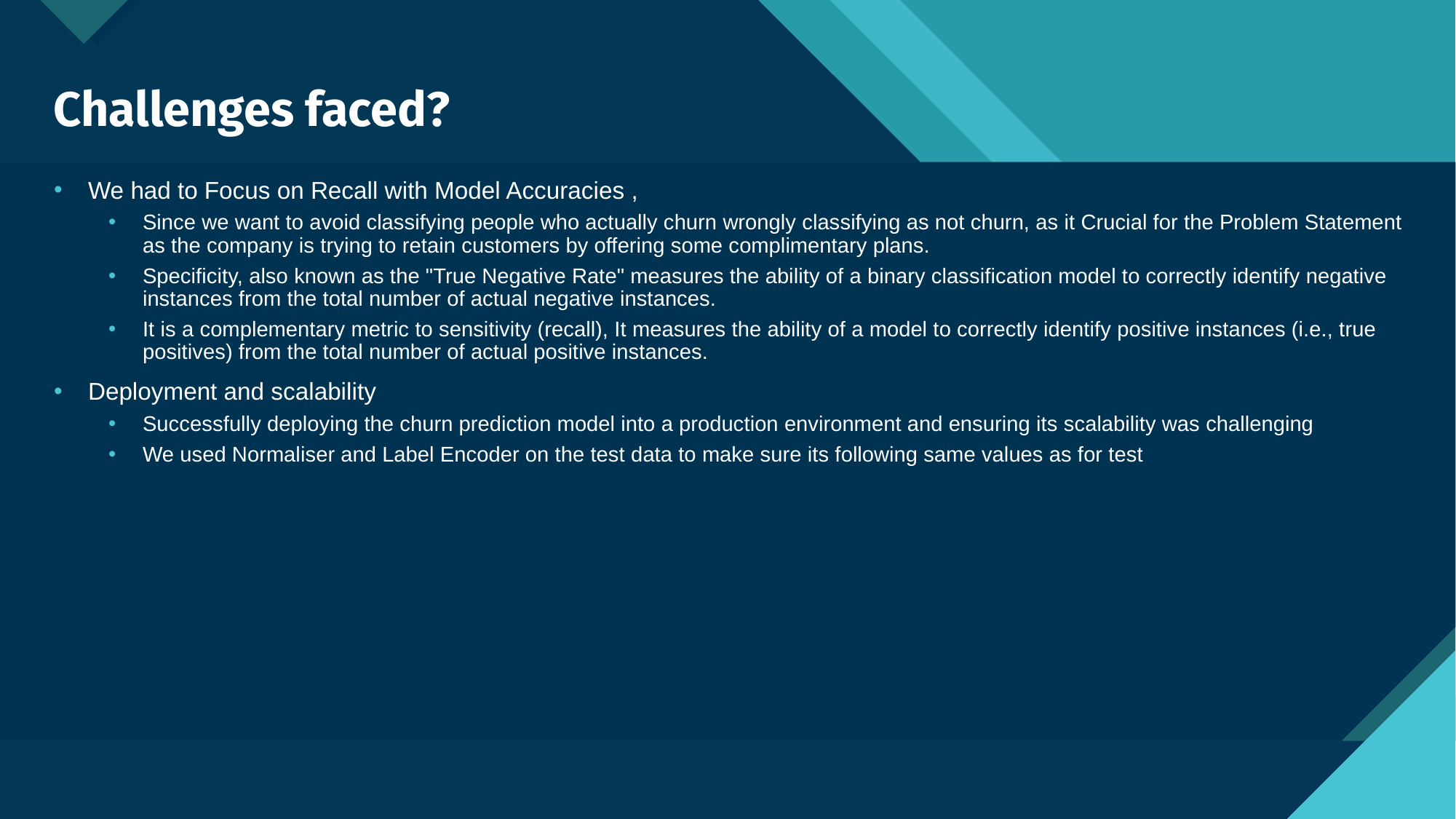

# Challenges faced?
We had to Focus on Recall with Model Accuracies ,
Since we want to avoid classifying people who actually churn wrongly classifying as not churn, as it Crucial for the Problem Statement as the company is trying to retain customers by offering some complimentary plans.
Specificity, also known as the "True Negative Rate" measures the ability of a binary classification model to correctly identify negative instances from the total number of actual negative instances.
It is a complementary metric to sensitivity (recall), It measures the ability of a model to correctly identify positive instances (i.e., true positives) from the total number of actual positive instances.
Deployment and scalability
Successfully deploying the churn prediction model into a production environment and ensuring its scalability was challenging
We used Normaliser and Label Encoder on the test data to make sure its following same values as for test